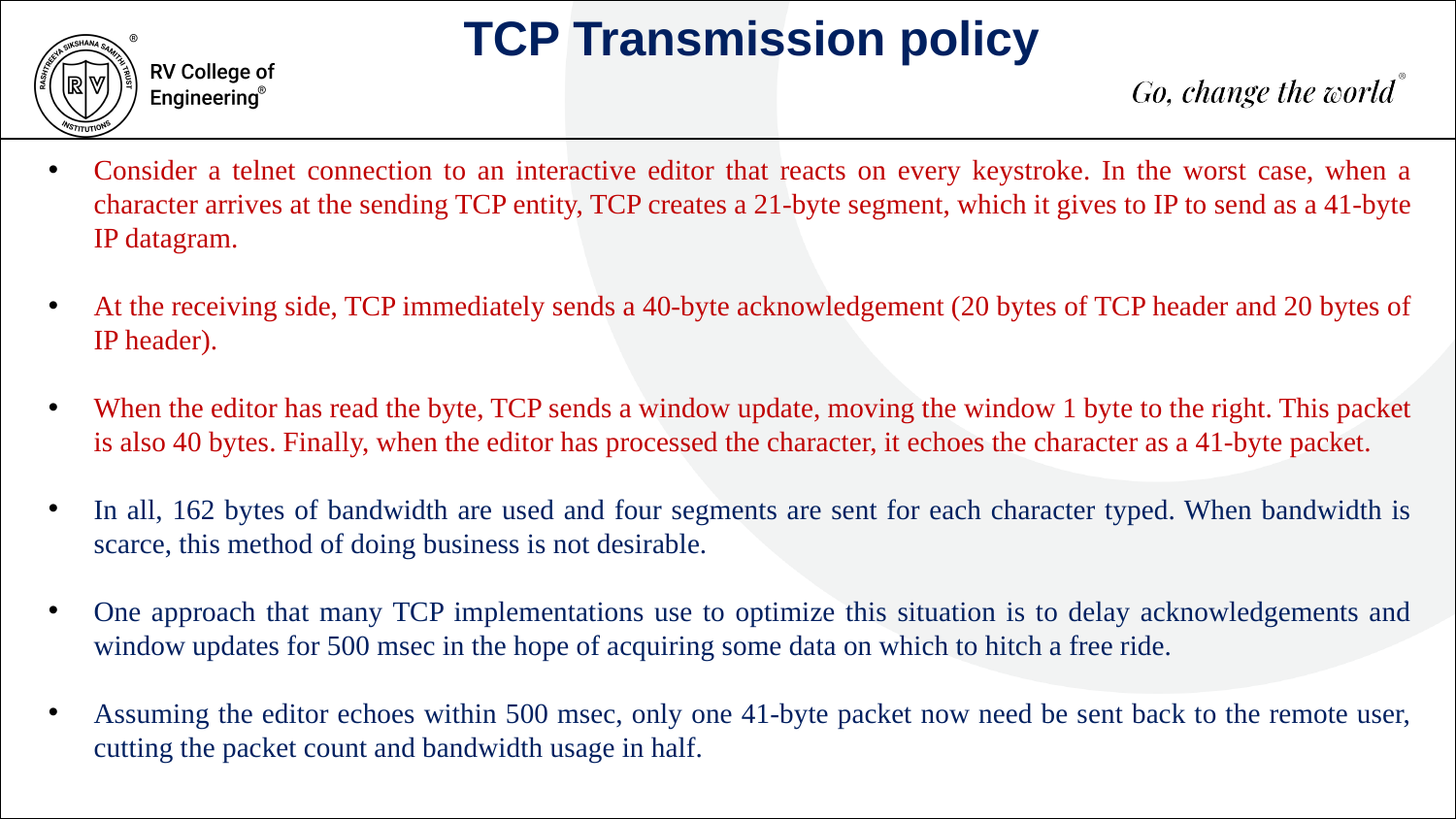

TCP Transmission policy

Consider a telnet connection to an interactive editor that reacts on every keystroke. In the worst case, when a character arrives at the sending TCP entity, TCP creates a 21-byte segment, which it gives to IP to send as a 41-byte IP datagram.

At the receiving side, TCP immediately sends a 40-byte acknowledgement (20 bytes of TCP header and 20 bytes of IP header).

When the editor has read the byte, TCP sends a window update, moving the window 1 byte to the right. This packet is also 40 bytes. Finally, when the editor has processed the character, it echoes the character as a 41-byte packet.

In all, 162 bytes of bandwidth are used and four segments are sent for each character typed. When bandwidth is scarce, this method of doing business is not desirable.

One approach that many TCP implementations use to optimize this situation is to delay acknowledgements and window updates for 500 msec in the hope of acquiring some data on which to hitch a free ride.

Assuming the editor echoes within 500 msec, only one 41-byte packet now need be sent back to the remote user, cutting the packet count and bandwidth usage in half.